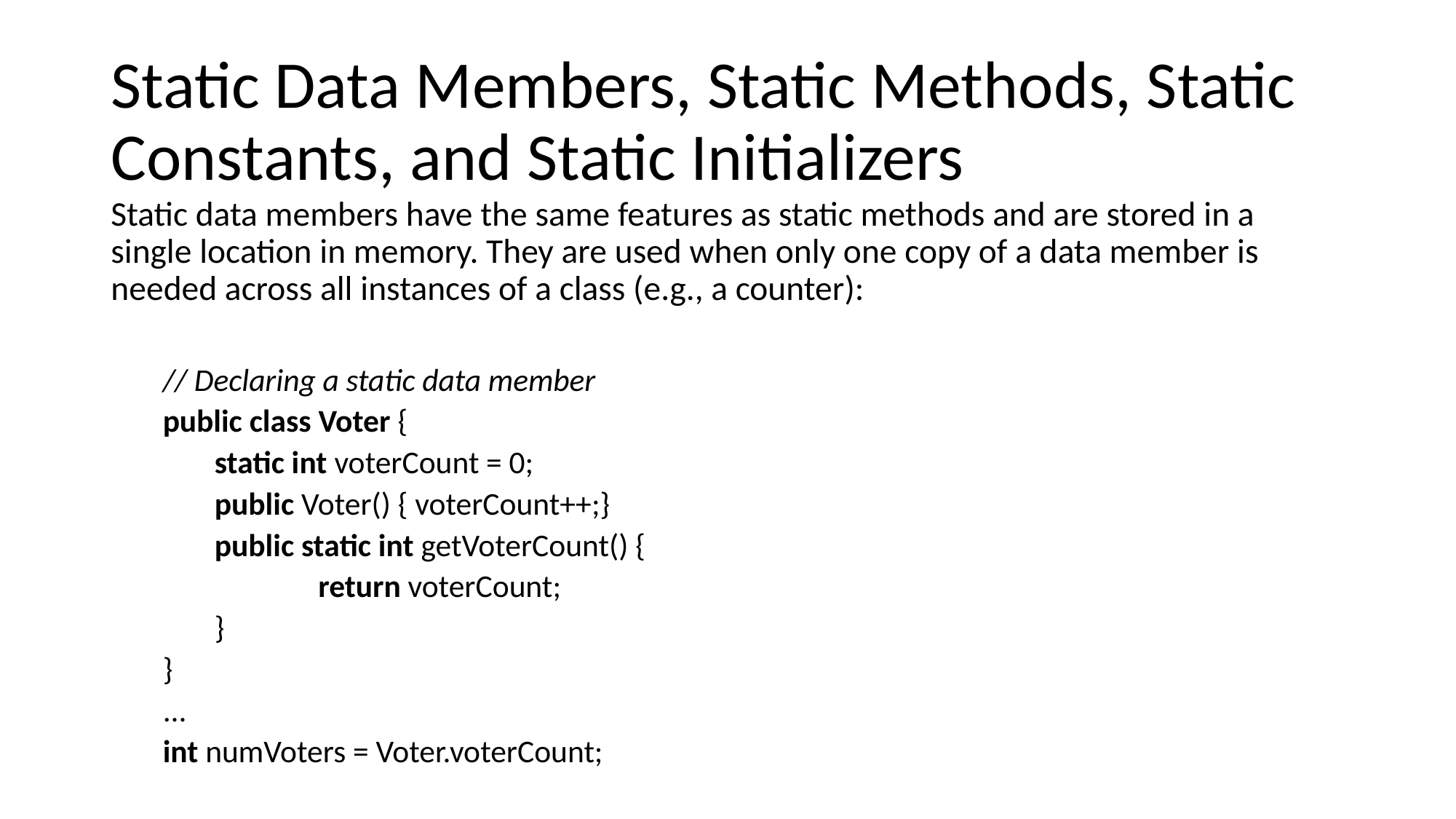

# Static Data Members, Static Methods, Static Constants, and Static Initializers
Static data members have the same features as static methods and are stored in a single location in memory. They are used when only one copy of a data member is needed across all instances of a class (e.g., a counter):

// Declaring a static data member
public class Voter {
static int voterCount = 0;
public Voter() { voterCount++;}
public static int getVoterCount() {
	return voterCount;
}
}
...
int numVoters = Voter.voterCount;